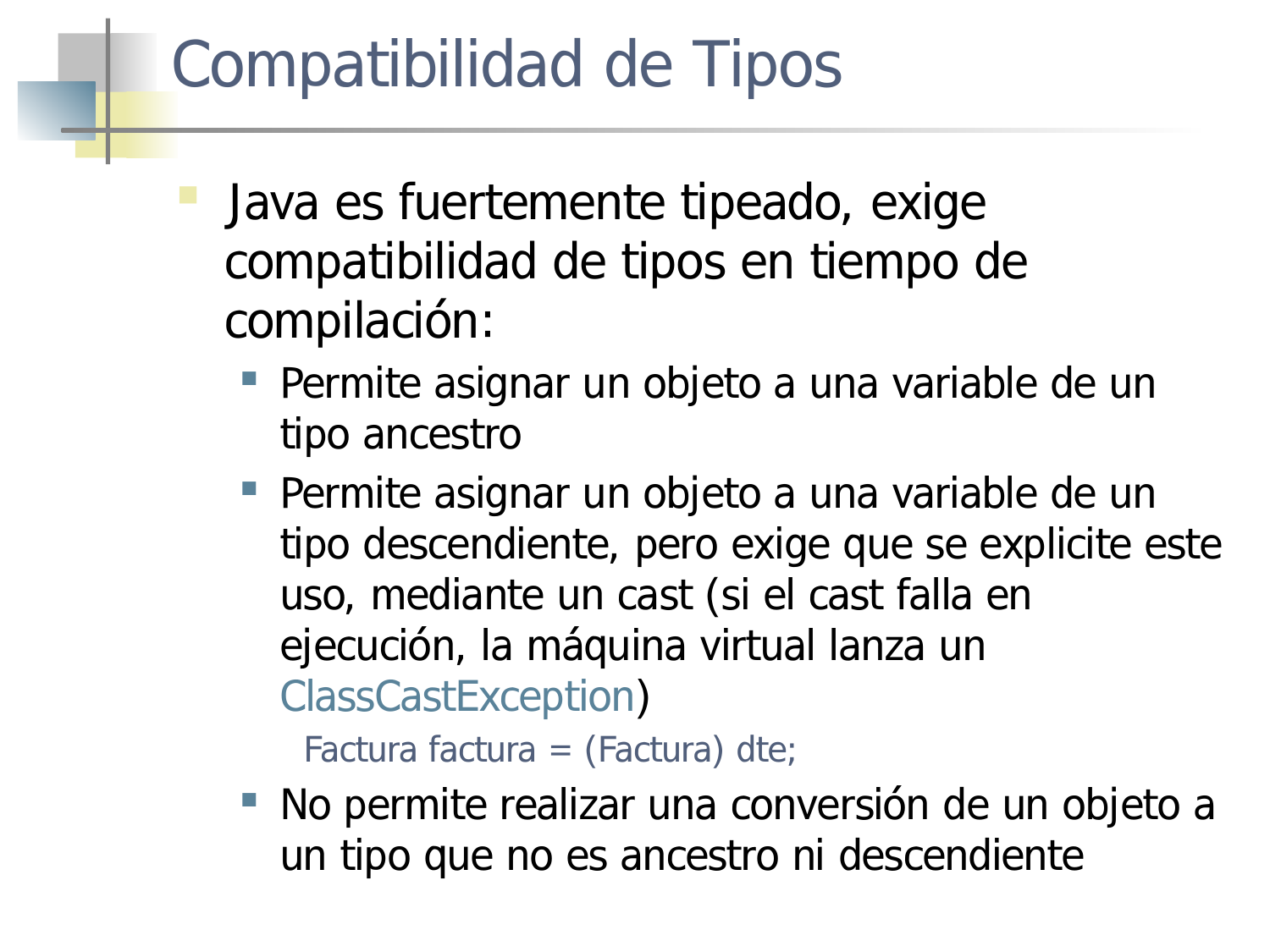

# Compatibilidad de Tipos
Java es fuertemente tipeado, exige compatibilidad de tipos en tiempo de compilación:
Permite asignar un objeto a una variable de un tipo ancestro
Permite asignar un objeto a una variable de un tipo descendiente, pero exige que se explicite este uso, mediante un cast (si el cast falla en ejecución, la máquina virtual lanza un ClassCastException)
Factura factura = (Factura) dte;
No permite realizar una conversión de un objeto a un tipo que no es ancestro ni descendiente
13